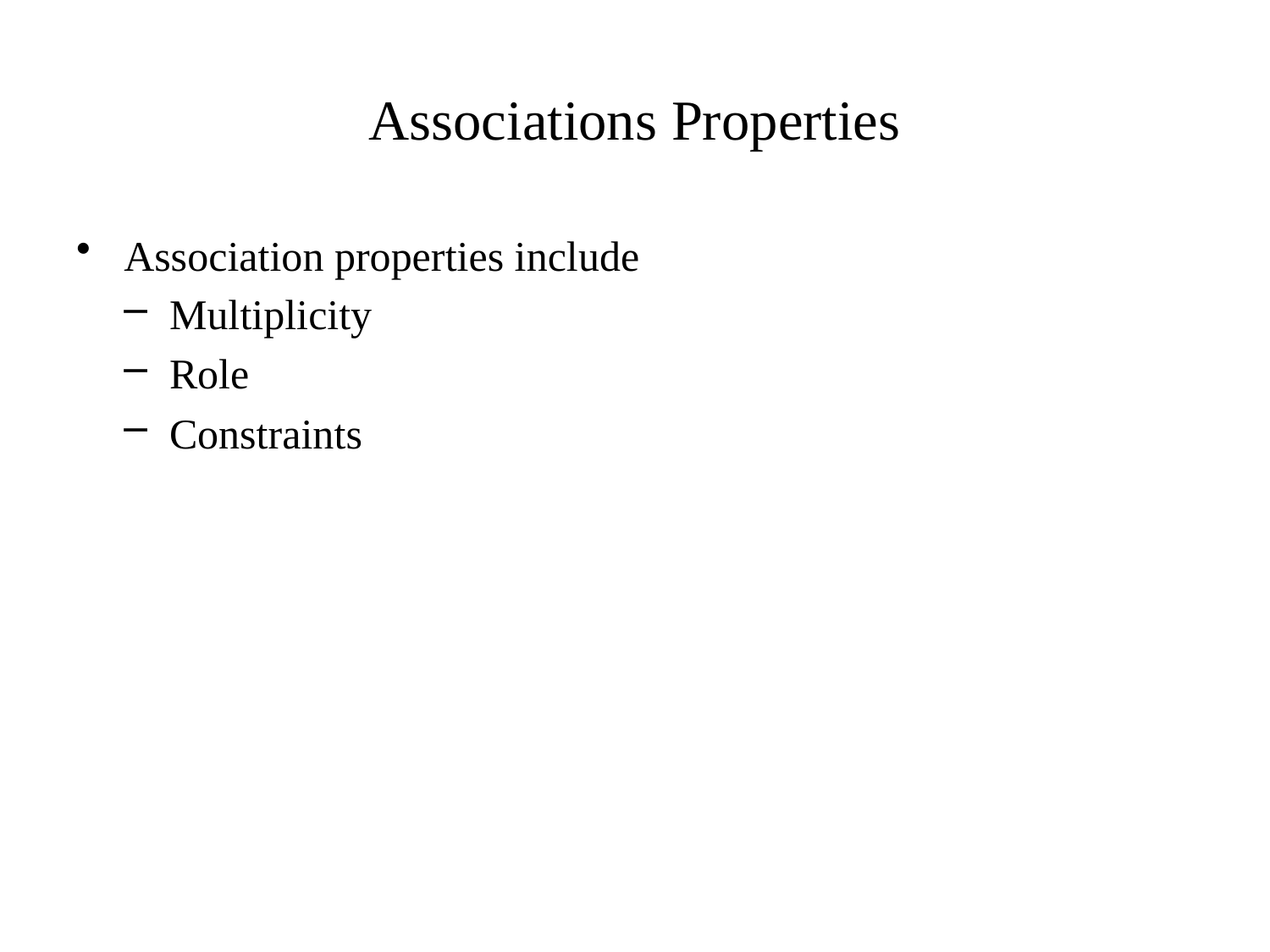

# Associations Properties
Association properties include
Multiplicity
Role
Constraints